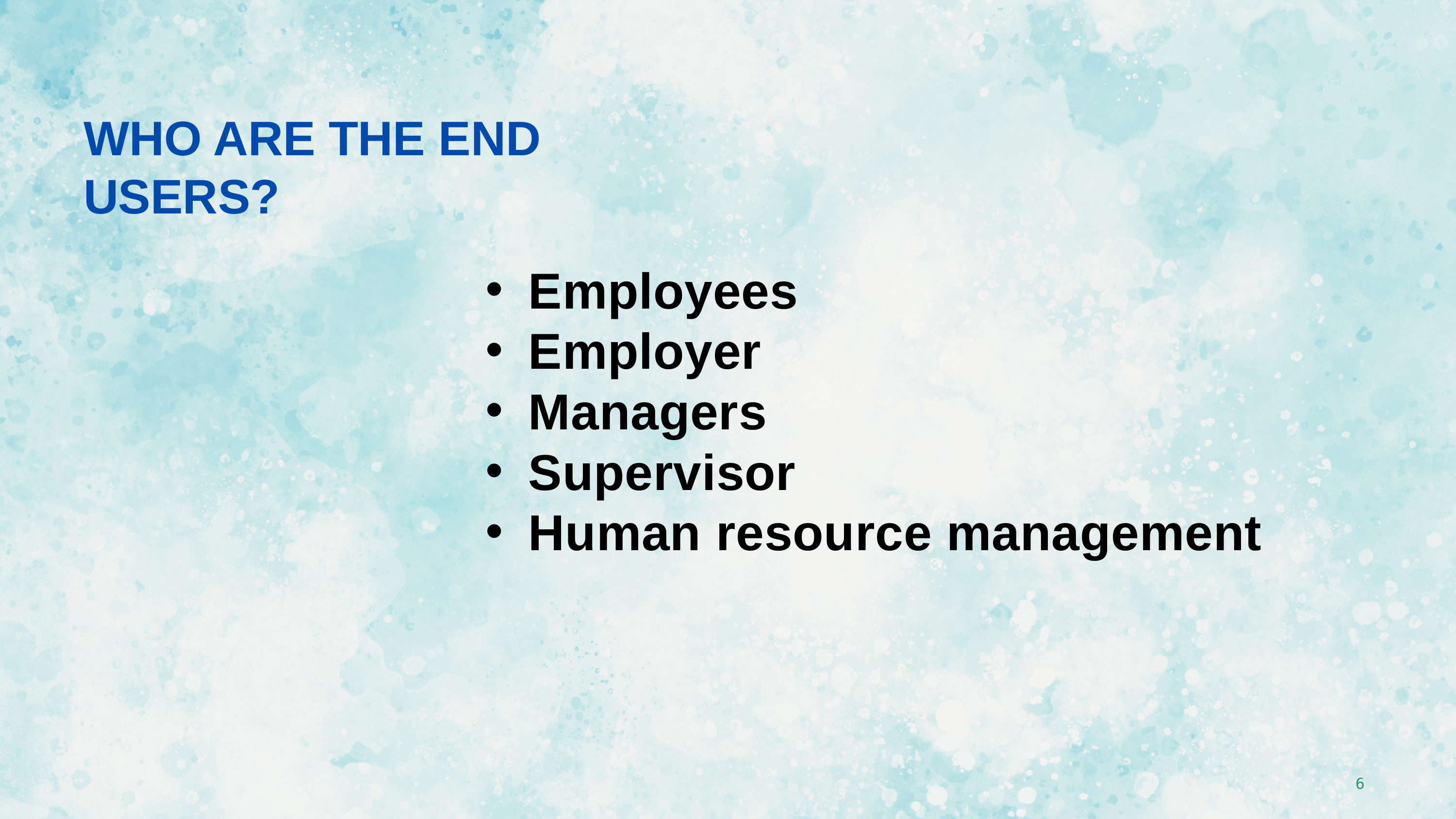

WHO ARE THE END USERS?
Employees
Employer
Managers
Supervisor
Human resource management
6